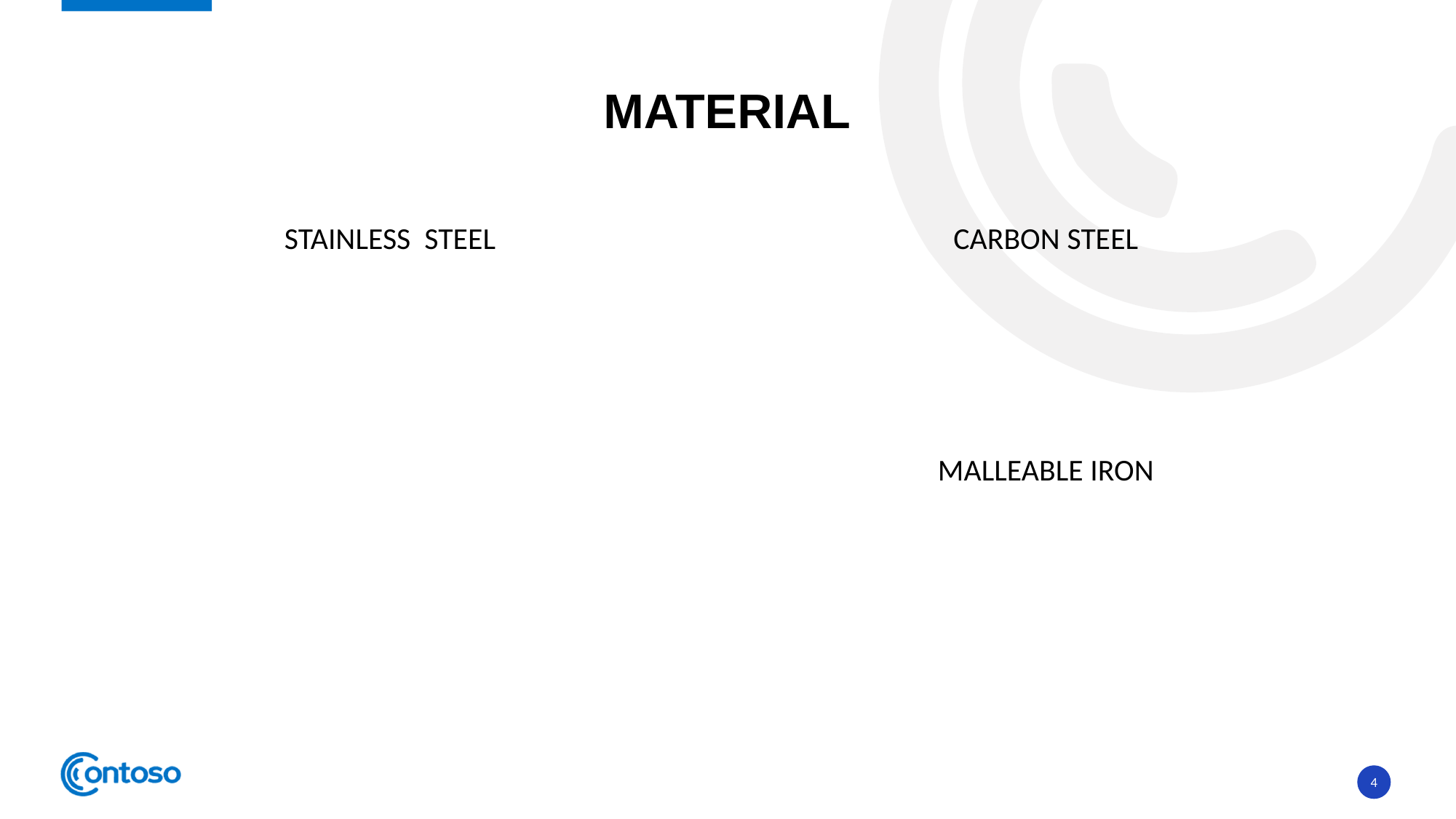

# Material
STAINLESS  STEEL
CARBON STEEL

MALLEABLE IRON
4